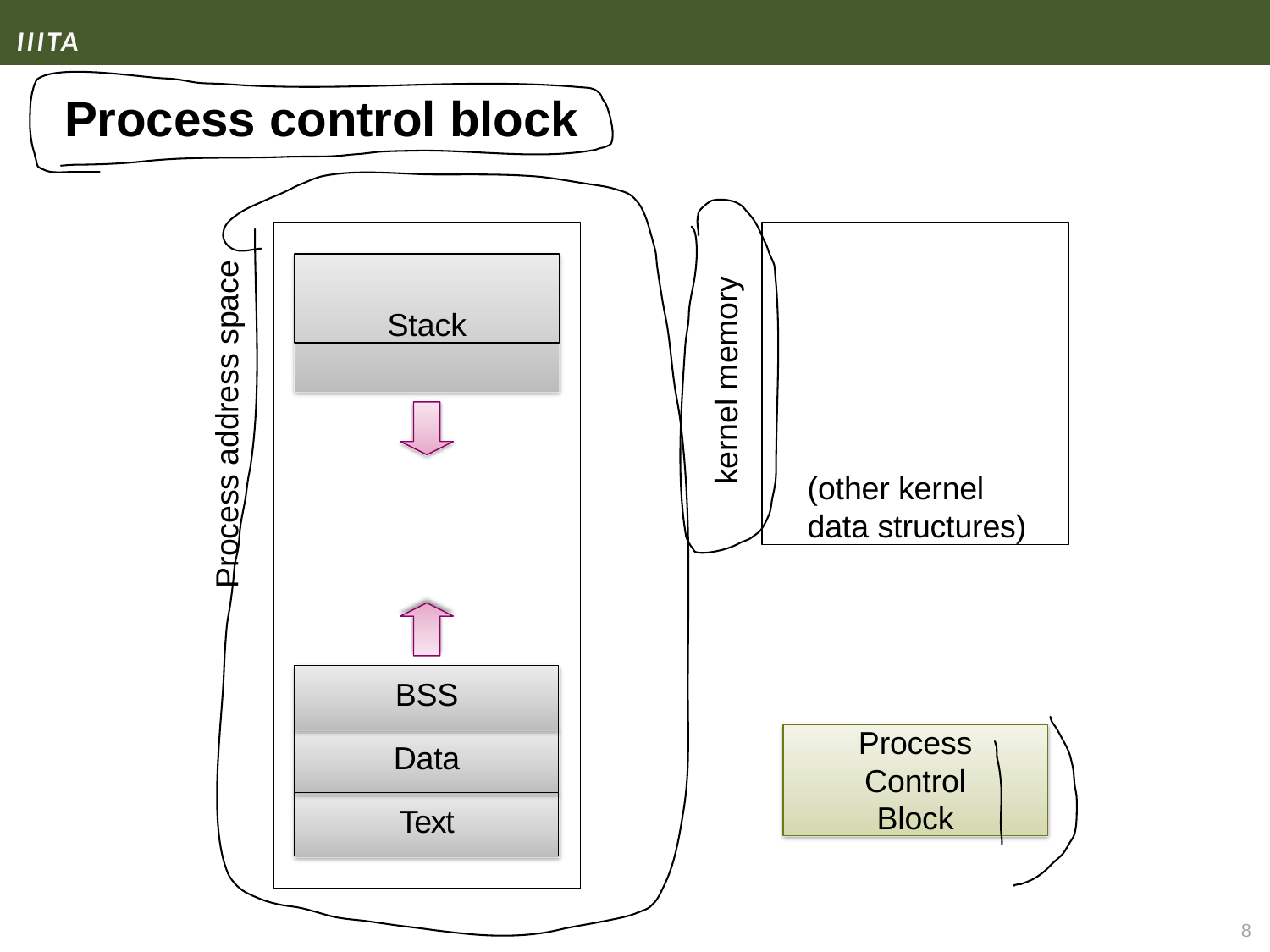

# Process control block

(other kernel  data structures)

Stack
Process address space
kernel memory

| BSS |
| --- |
| Data |
| Text |

Process
Control
Block

8